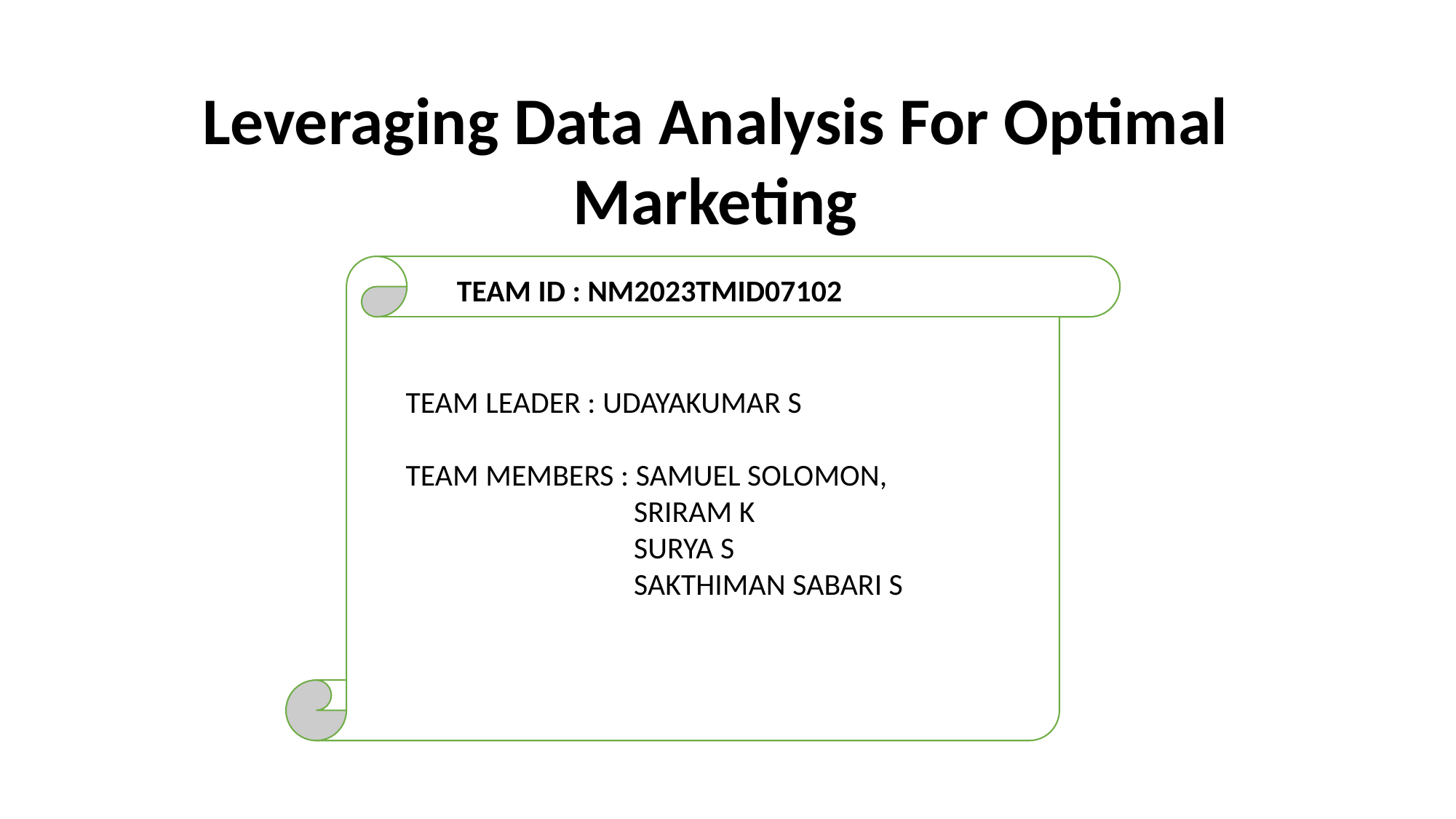

Leveraging Data Analysis For Optimal Marketing

TEAM ID : NM2023TMID07102
TEAM LEADER : UDAYAKUMAR S

TEAM MEMBERS : SAMUEL SOLOMON,
                                 SRIRAM K
                                 SURYA S
                                 SAKTHIMAN SABARI S